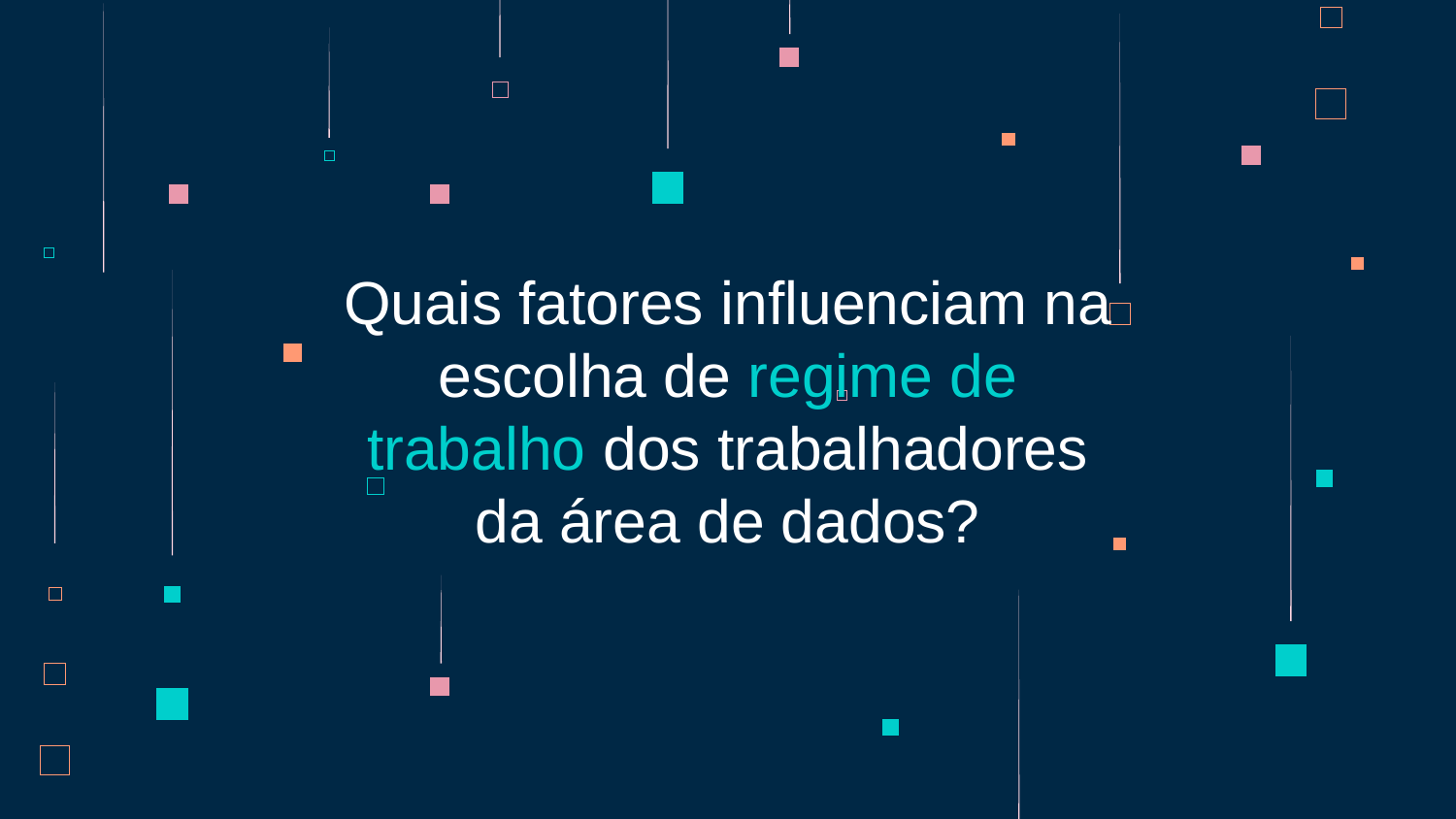

# Quais fatores influenciam na escolha de regime de trabalho dos trabalhadores da área de dados?